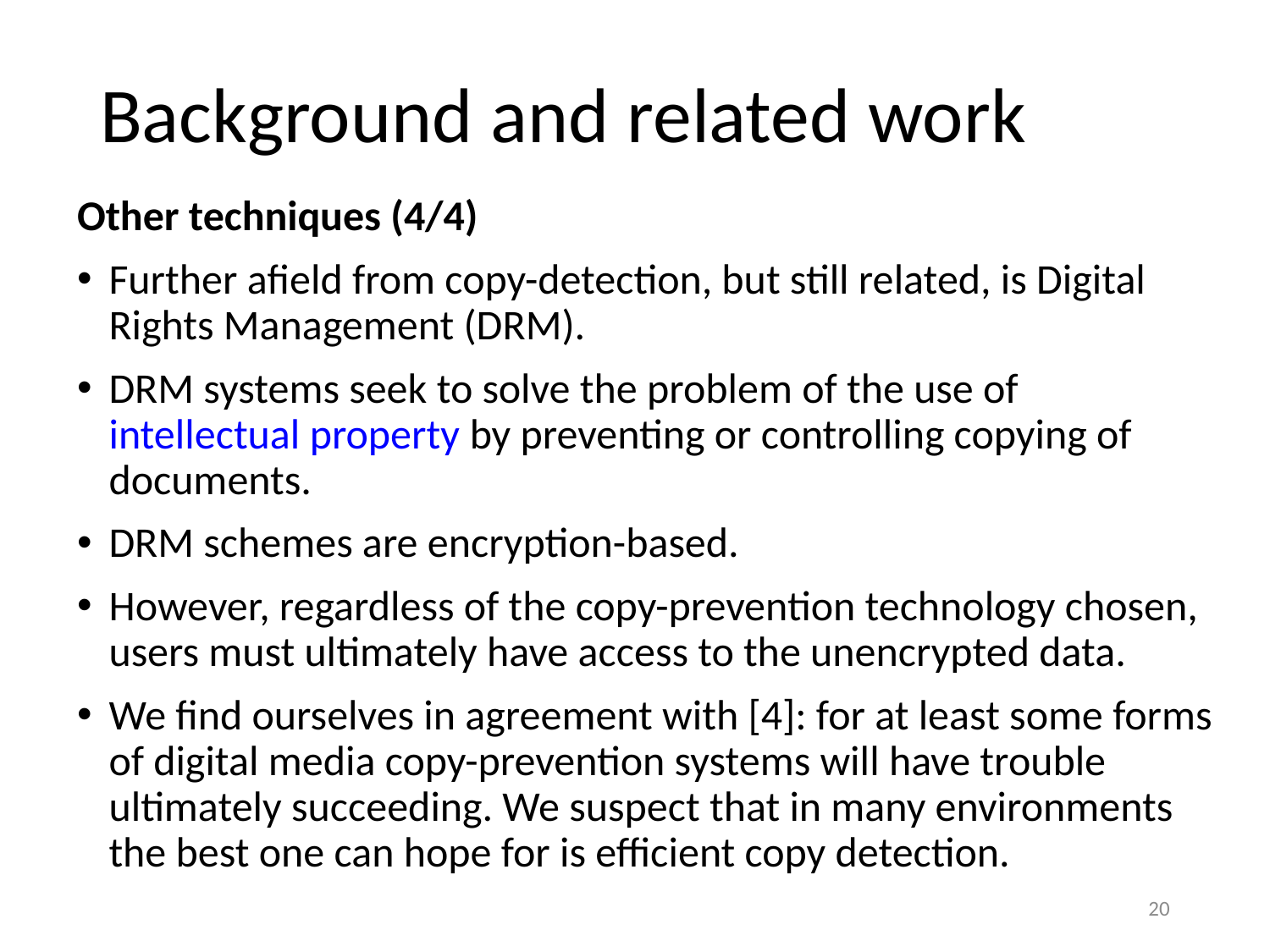

# Background and related work
Other techniques (4/4)
Further afield from copy-detection, but still related, is Digital Rights Management (DRM).
DRM systems seek to solve the problem of the use of intellectual property by preventing or controlling copying of documents.
DRM schemes are encryption-based.
However, regardless of the copy-prevention technology chosen, users must ultimately have access to the unencrypted data.
We find ourselves in agreement with [4]: for at least some forms of digital media copy-prevention systems will have trouble ultimately succeeding. We suspect that in many environments the best one can hope for is efficient copy detection.
20